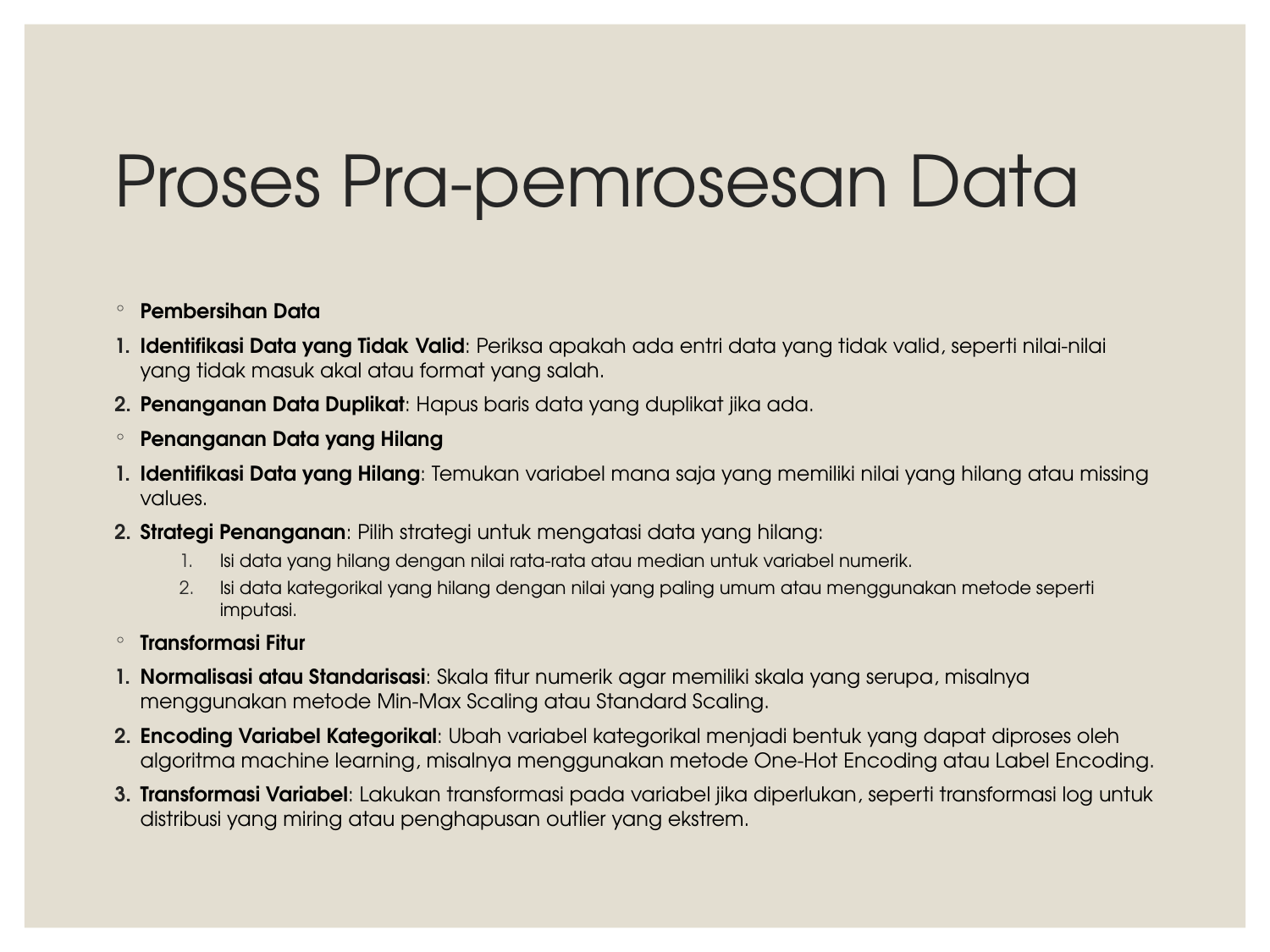

# Proses Pra-pemrosesan Data
Pembersihan Data
Identifikasi Data yang Tidak Valid: Periksa apakah ada entri data yang tidak valid, seperti nilai-nilai yang tidak masuk akal atau format yang salah.
Penanganan Data Duplikat: Hapus baris data yang duplikat jika ada.
Penanganan Data yang Hilang
Identifikasi Data yang Hilang: Temukan variabel mana saja yang memiliki nilai yang hilang atau missing values.
Strategi Penanganan: Pilih strategi untuk mengatasi data yang hilang:
Isi data yang hilang dengan nilai rata-rata atau median untuk variabel numerik.
Isi data kategorikal yang hilang dengan nilai yang paling umum atau menggunakan metode seperti imputasi.
Transformasi Fitur
Normalisasi atau Standarisasi: Skala fitur numerik agar memiliki skala yang serupa, misalnya menggunakan metode Min-Max Scaling atau Standard Scaling.
Encoding Variabel Kategorikal: Ubah variabel kategorikal menjadi bentuk yang dapat diproses oleh algoritma machine learning, misalnya menggunakan metode One-Hot Encoding atau Label Encoding.
Transformasi Variabel: Lakukan transformasi pada variabel jika diperlukan, seperti transformasi log untuk distribusi yang miring atau penghapusan outlier yang ekstrem.